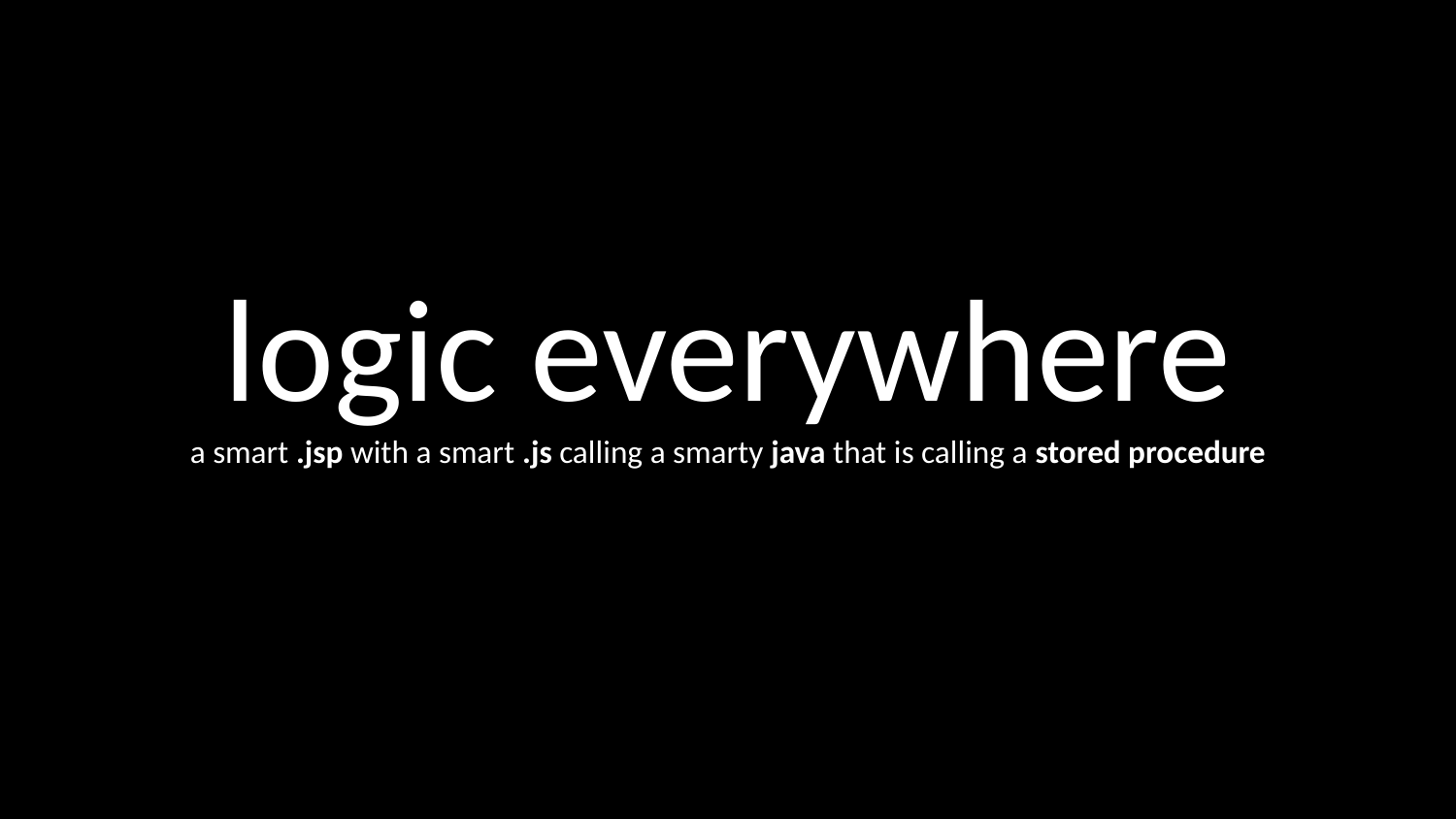

logic everywhere
a smart .jsp with a smart .js calling a smarty java that is calling a stored procedure